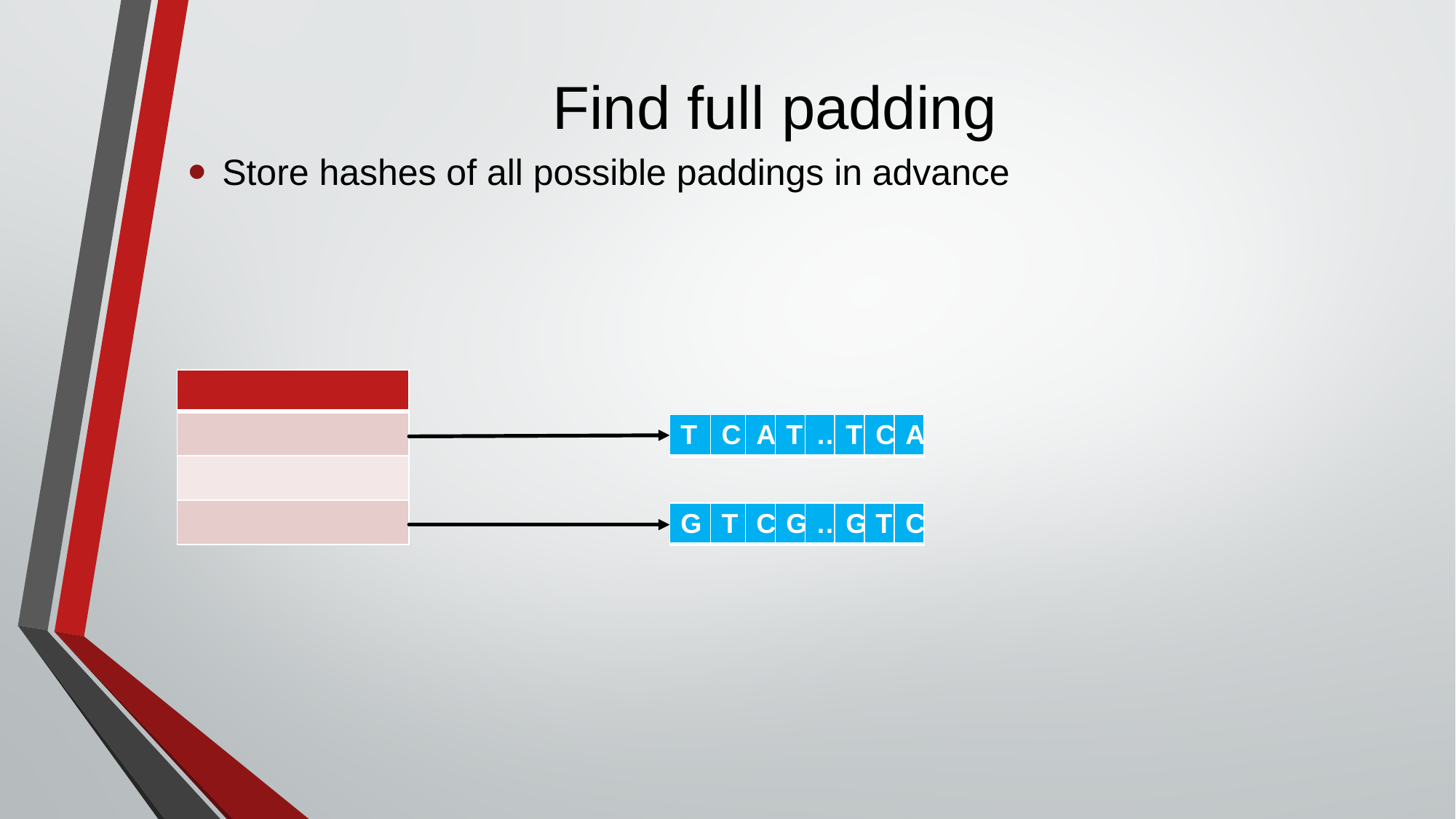

# Find full padding
Store hashes of all possible paddings in advance
|  |
| --- |
|  |
|  |
|  |
| T | C | A | T | … | T | C | A |
| --- | --- | --- | --- | --- | --- | --- | --- |
| G | T | C | G | … | G | T | C |
| --- | --- | --- | --- | --- | --- | --- | --- |